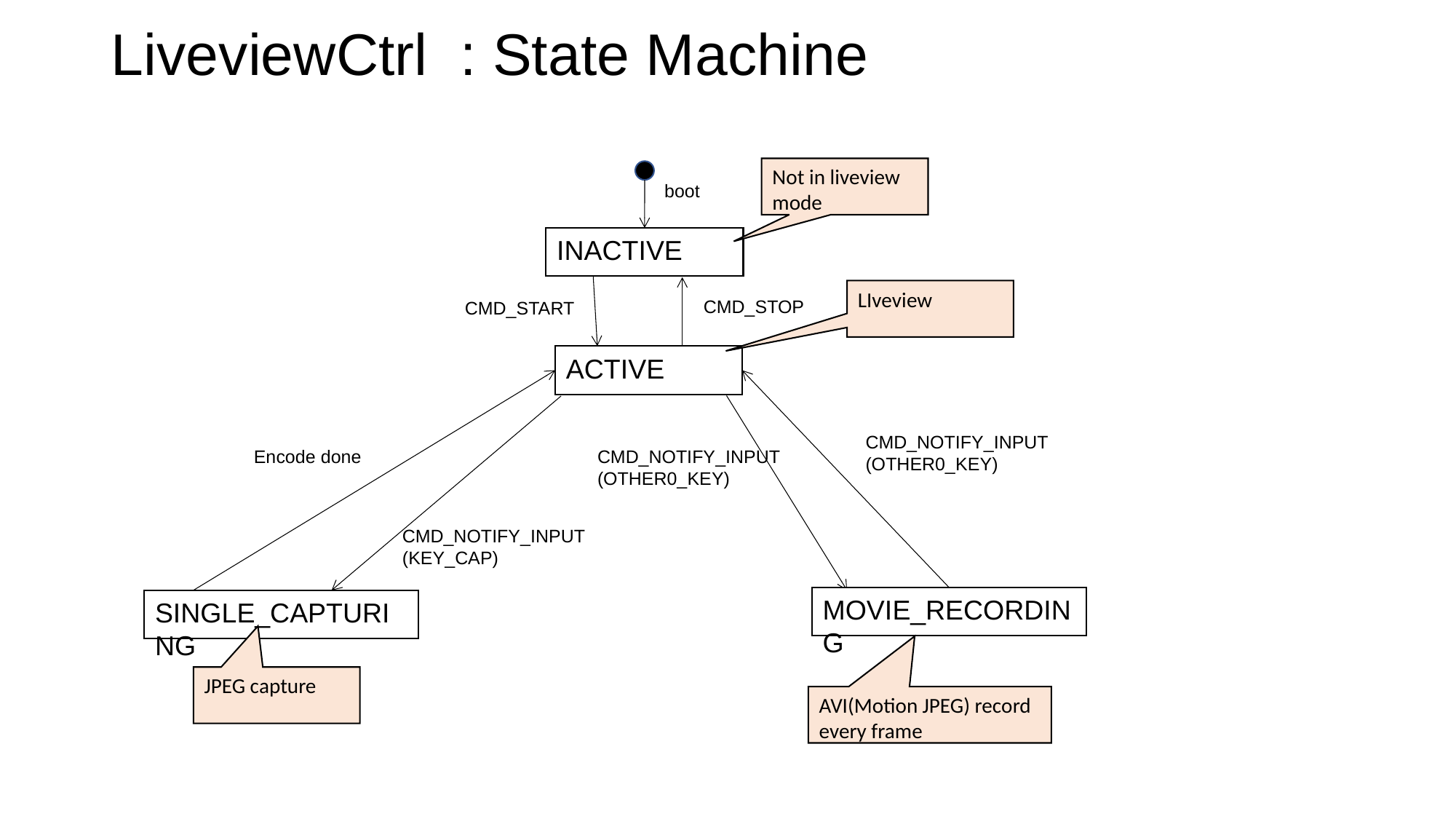

# LiveviewCtrl  : State Machine
Not in liveview mode

boot
INACTIVE
LIveview
CMD_STOP
CMD_START
ACTIVE
CMD_NOTIFY_INPUT
(OTHER0_KEY)
Encode done
CMD_NOTIFY_INPUT
(OTHER0_KEY)
CMD_NOTIFY_INPUT
(KEY_CAP)
MOVIE_RECORDING
SINGLE_CAPTURING
JPEG capture
AVI(Motion JPEG) record every frame